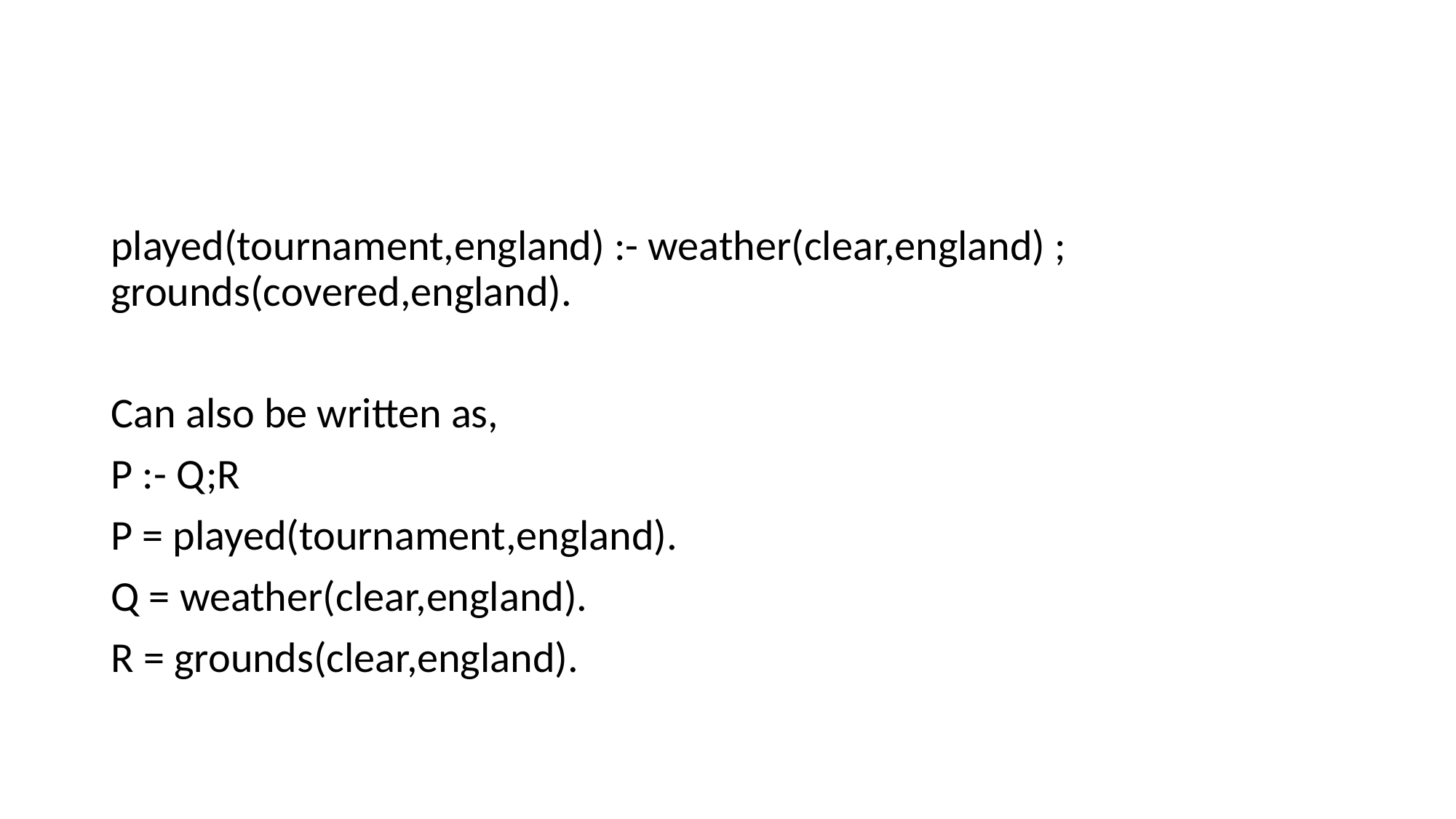

#
played(tournament,england) :- weather(clear,england) ; grounds(covered,england).

Can also be written as,
P :- Q;R
P = played(tournament,england).
Q = weather(clear,england).
R = grounds(clear,england).